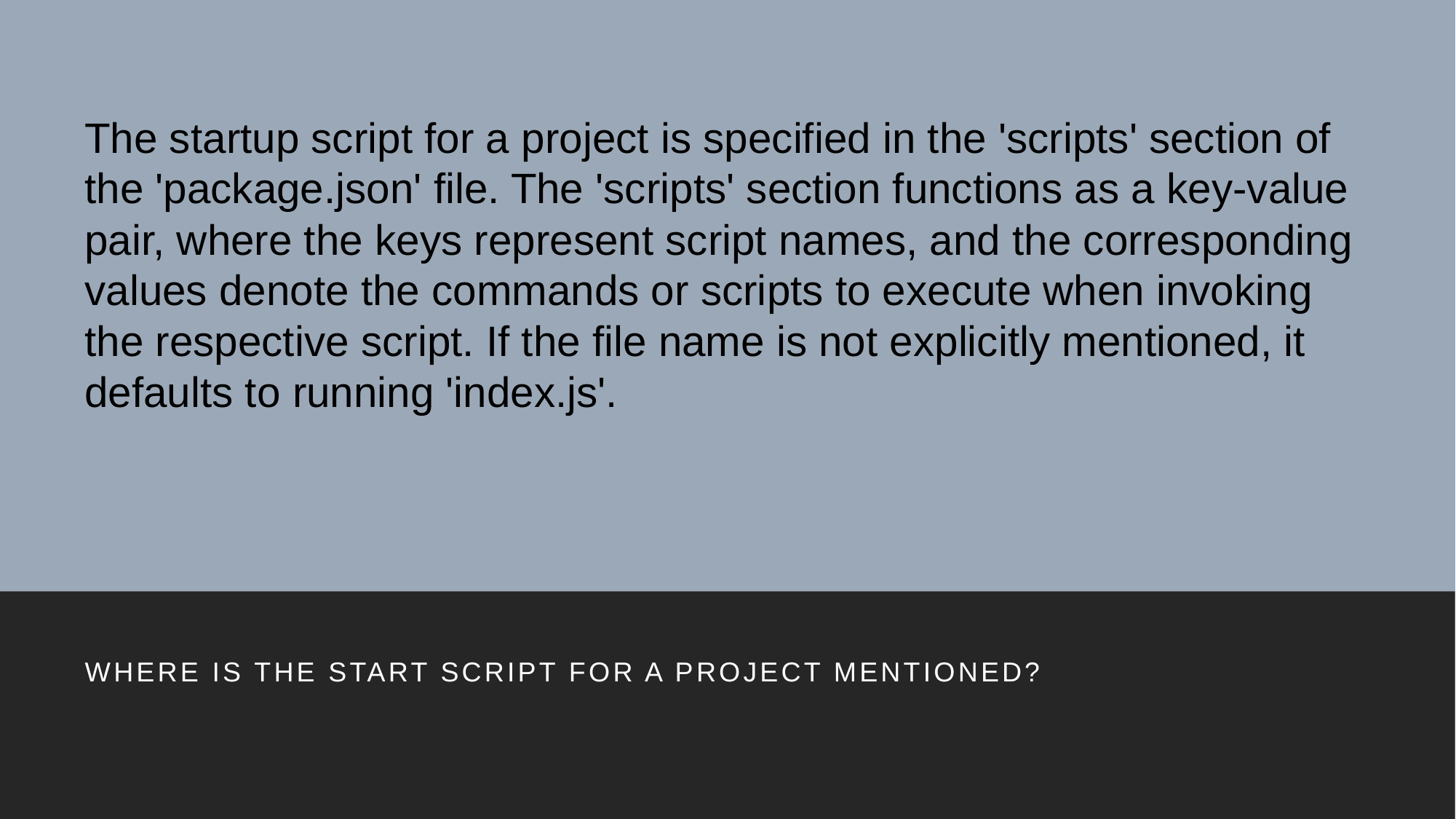

#
The startup script for a project is specified in the 'scripts' section of the 'package.json' file. The 'scripts' section functions as a key-value pair, where the keys represent script names, and the corresponding values denote the commands or scripts to execute when invoking the respective script. If the file name is not explicitly mentioned, it defaults to running 'index.js'.

Where is the start script for a project mentioned?